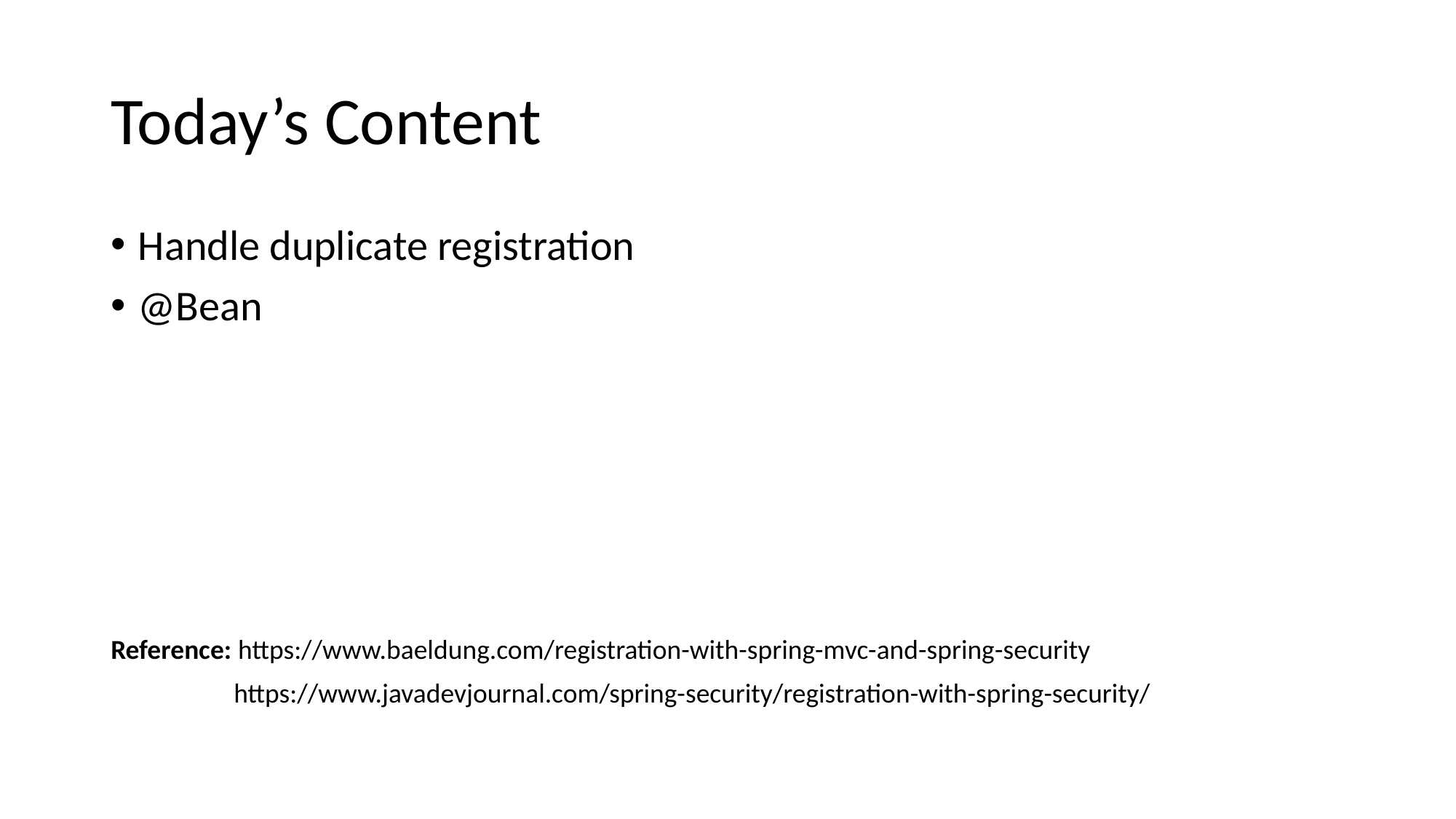

# Today’s Content
Handle duplicate registration
@Bean

Reference: https://www.baeldung.com/registration-with-spring-mvc-and-spring-security
https://www.javadevjournal.com/spring-security/registration-with-spring-security/